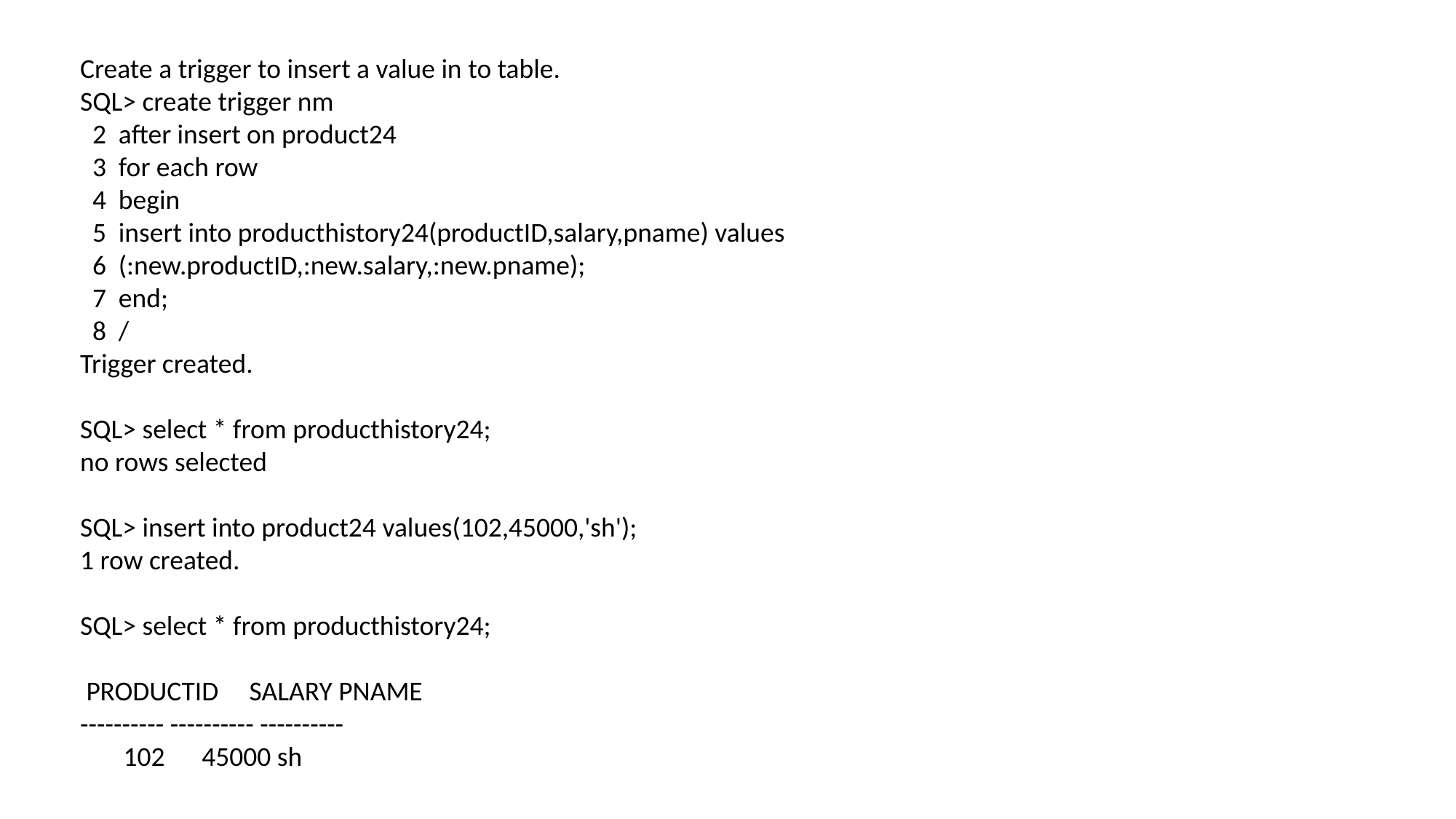

Create a trigger to insert a value in to table.
SQL> create trigger nm
  2  after insert on product24
  3  for each row
  4  begin
  5  insert into producthistory24(productID,salary,pname) values
  6  (:new.productID,:new.salary,:new.pname);
  7  end;
  8  /
Trigger created.

SQL> select * from producthistory24;
no rows selected

SQL> insert into product24 values(102,45000,'sh');
1 row created.

SQL> select * from producthistory24;

 PRODUCTID     SALARY PNAME
---------- ---------- ----------
       102      45000 sh